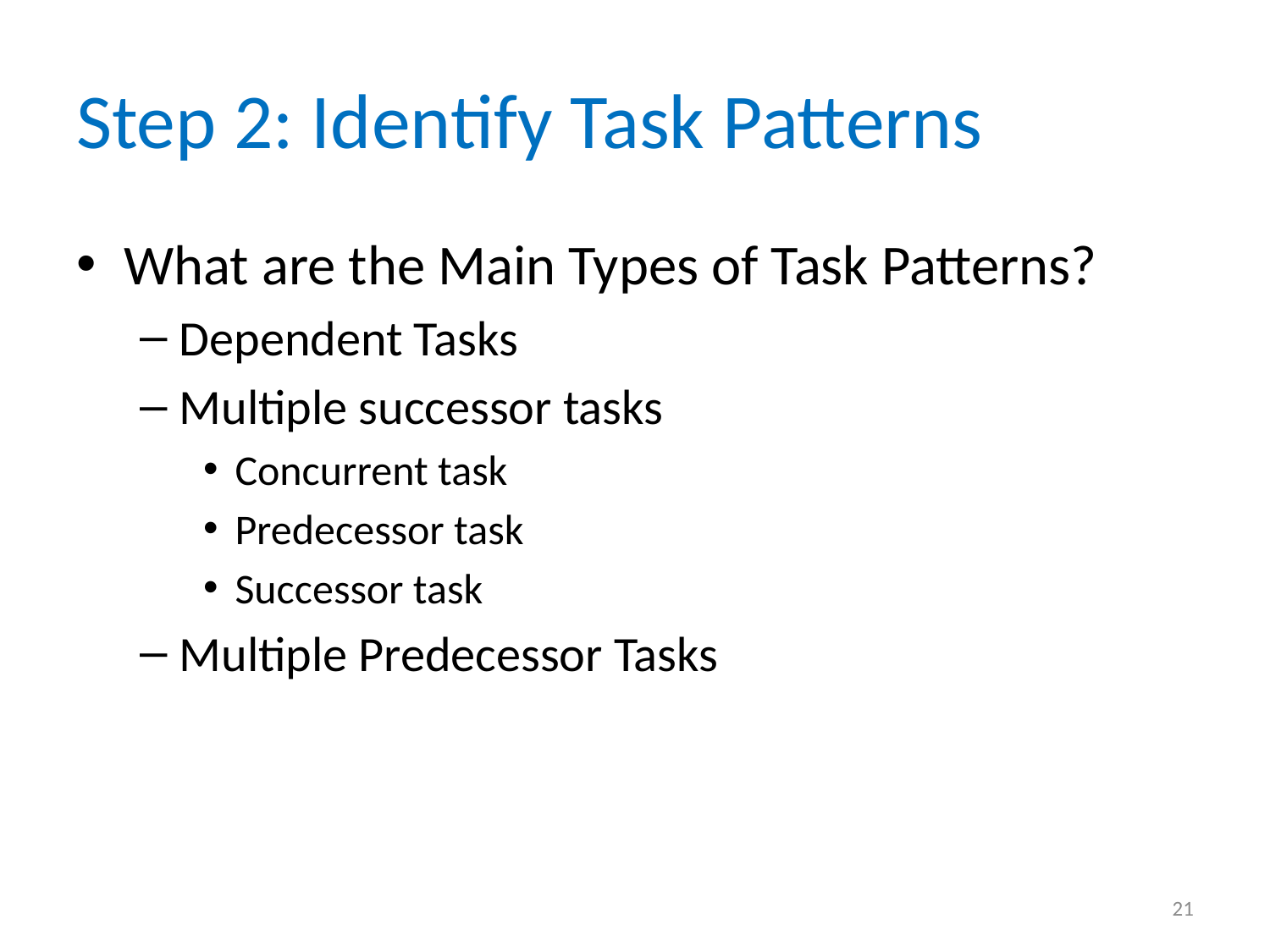

# Step 2: Identify Task Patterns
What are the Main Types of Task Patterns?
Dependent Tasks
Multiple successor tasks
Concurrent task
Predecessor task
Successor task
Multiple Predecessor Tasks
21